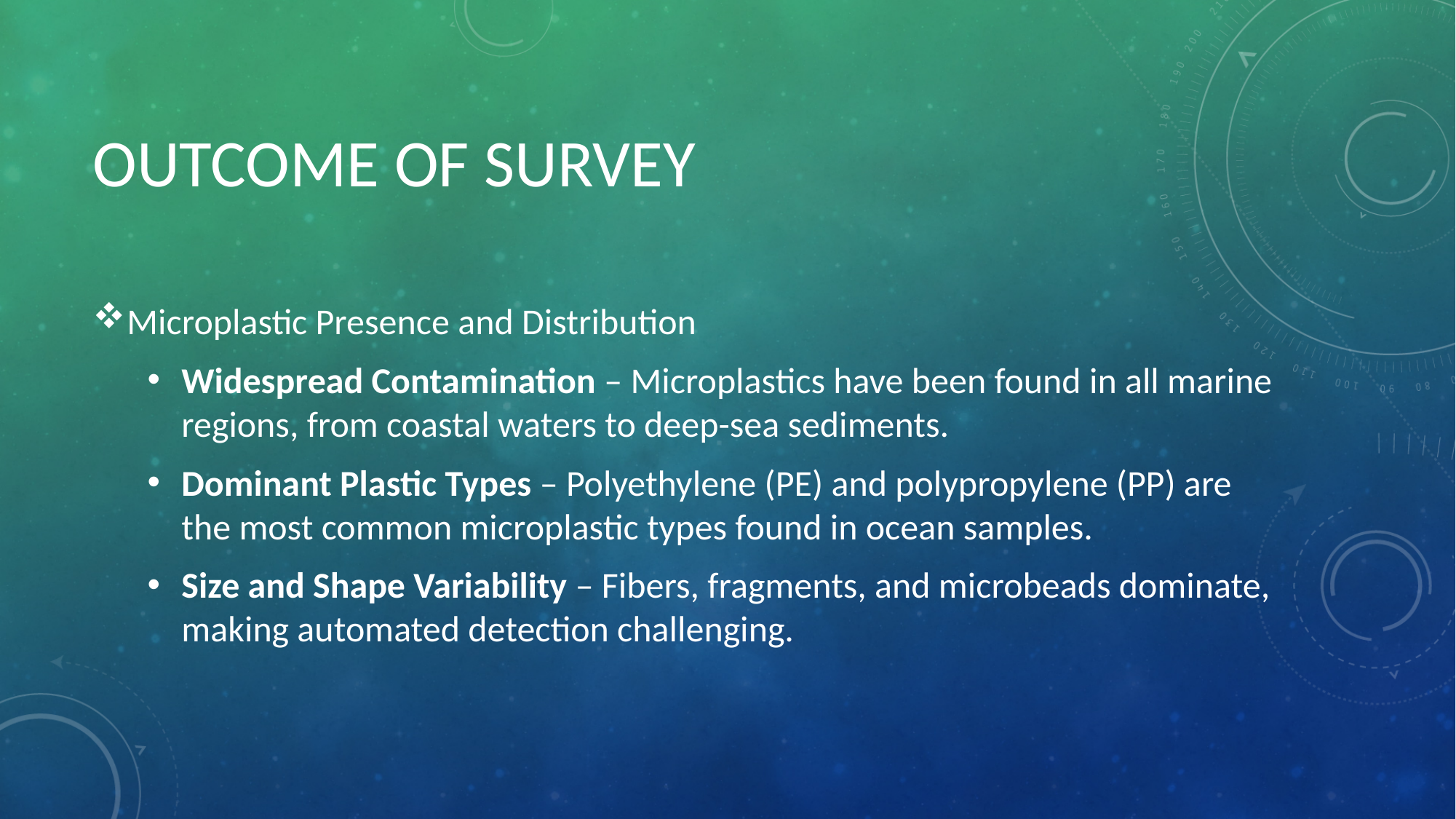

# OUTCOME OF SURVEY
Microplastic Presence and Distribution
Widespread Contamination – Microplastics have been found in all marine regions, from coastal waters to deep-sea sediments.
Dominant Plastic Types – Polyethylene (PE) and polypropylene (PP) are the most common microplastic types found in ocean samples.
Size and Shape Variability – Fibers, fragments, and microbeads dominate, making automated detection challenging.